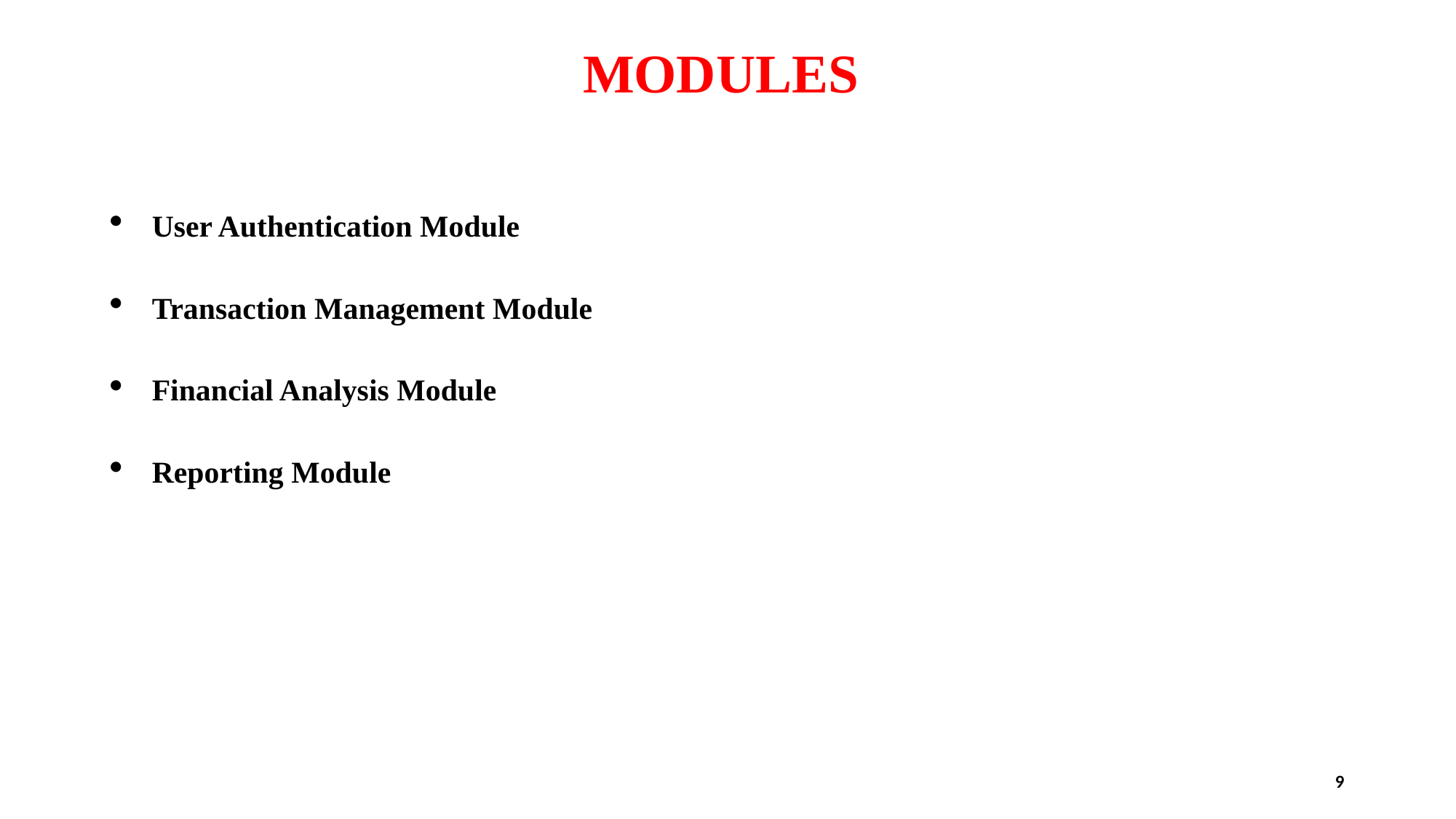

# MODULES
User Authentication Module
Transaction Management Module
Financial Analysis Module
Reporting Module
9